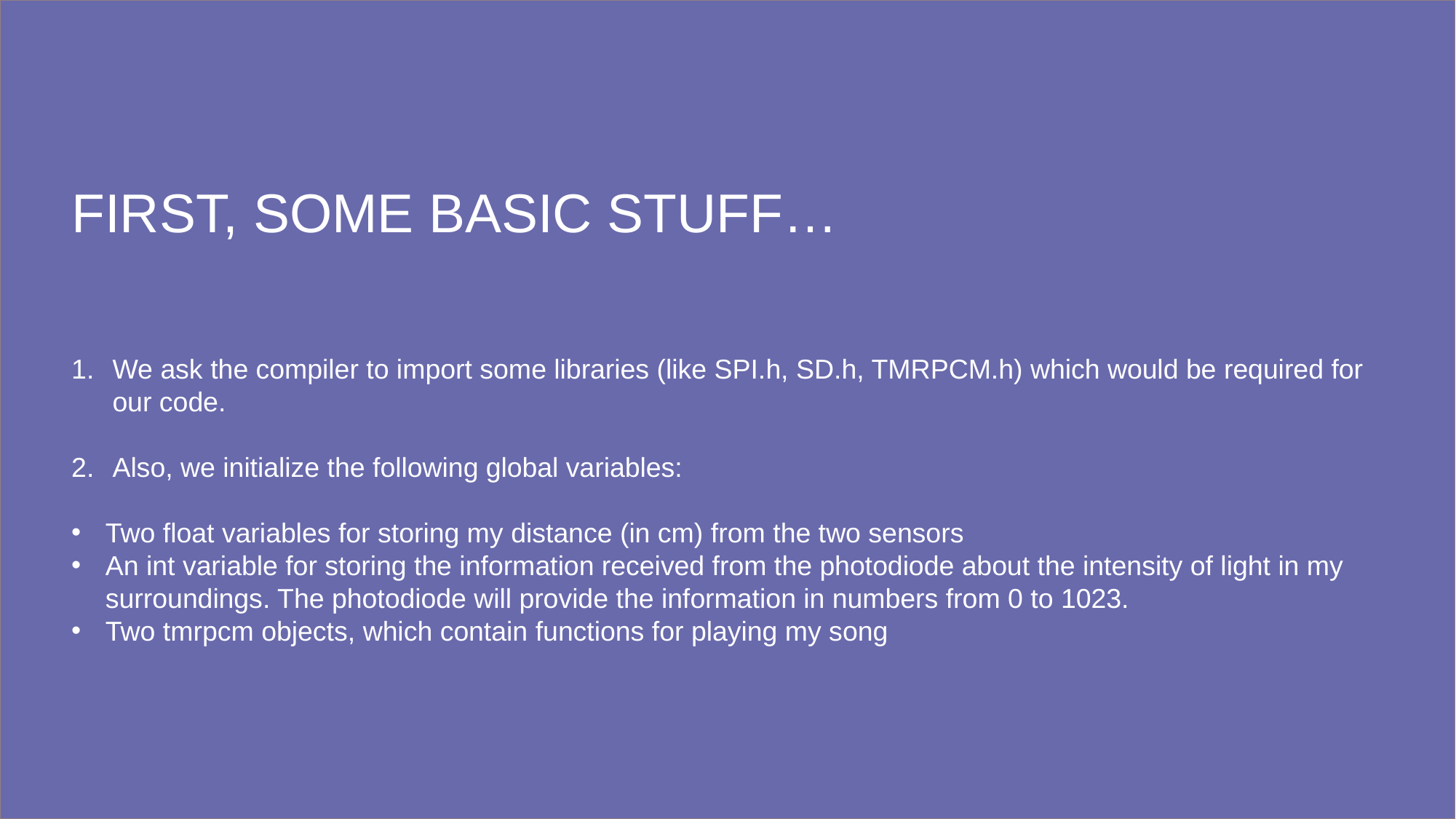

# FIRST, SOME BASIC STUFF…
We ask the compiler to import some libraries (like SPI.h, SD.h, TMRPCM.h) which would be required for our code.

Also, we initialize the following global variables:

Two float variables for storing my distance (in cm) from the two sensors
An int variable for storing the information received from the photodiode about the intensity of light in my surroundings. The photodiode will provide the information in numbers from 0 to 1023.
Two tmrpcm objects, which contain functions for playing my song